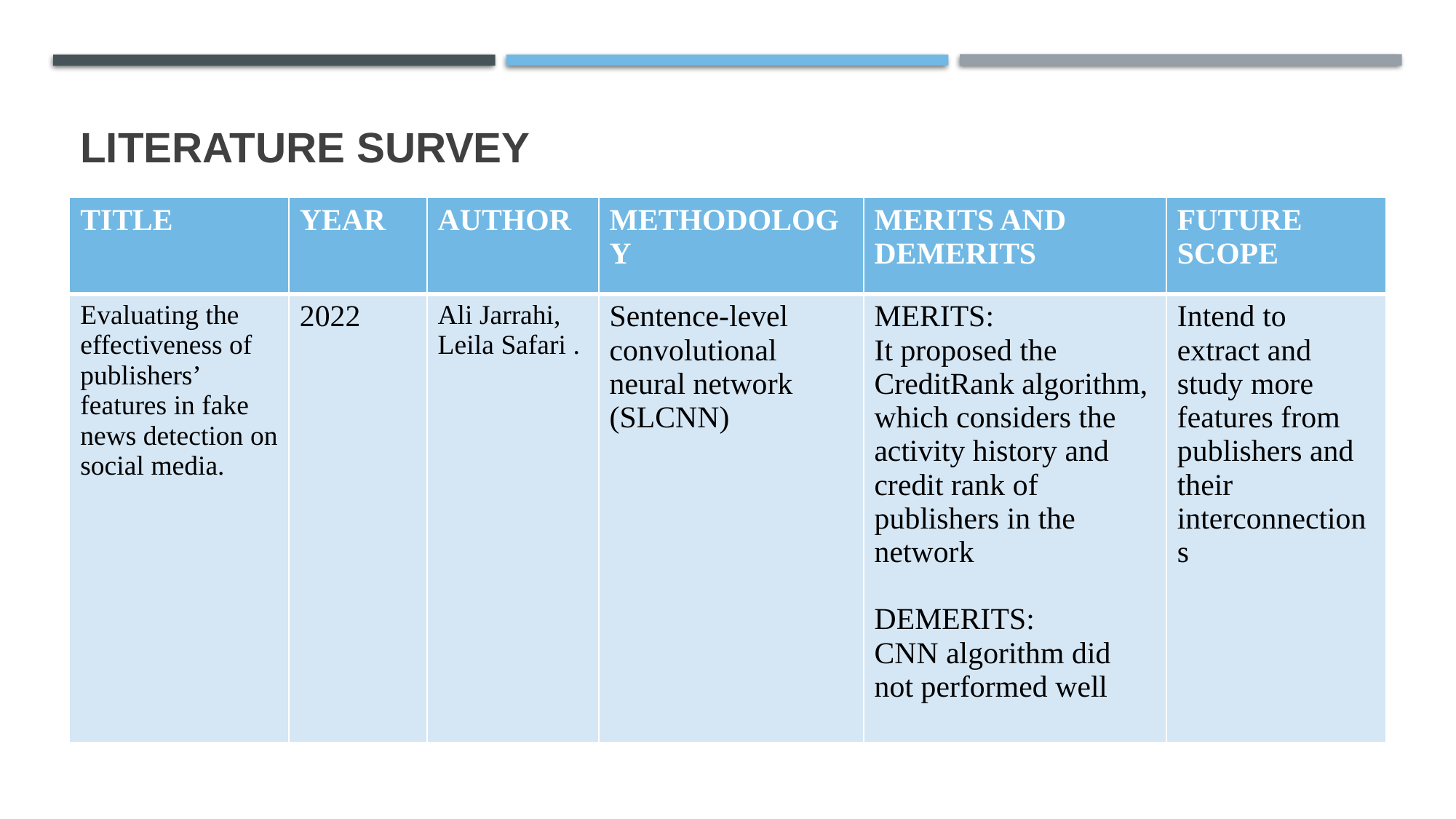

# LITERATURE SURVEY
| TITLE | YEAR | AUTHOR | METHODOLOGY | MERITS AND DEMERITS | FUTURE SCOPE |
| --- | --- | --- | --- | --- | --- |
| Evaluating the effectiveness of publishers’ features in fake news detection on social media. | 2022 | Ali Jarrahi, Leila Safari . | Sentence-level convolutional neural network (SLCNN) | MERITS: It proposed the CreditRank algorithm, which considers the activity history and credit rank of publishers in the network DEMERITS: CNN algorithm did not performed well | Intend to extract and study more features from publishers and their interconnections |